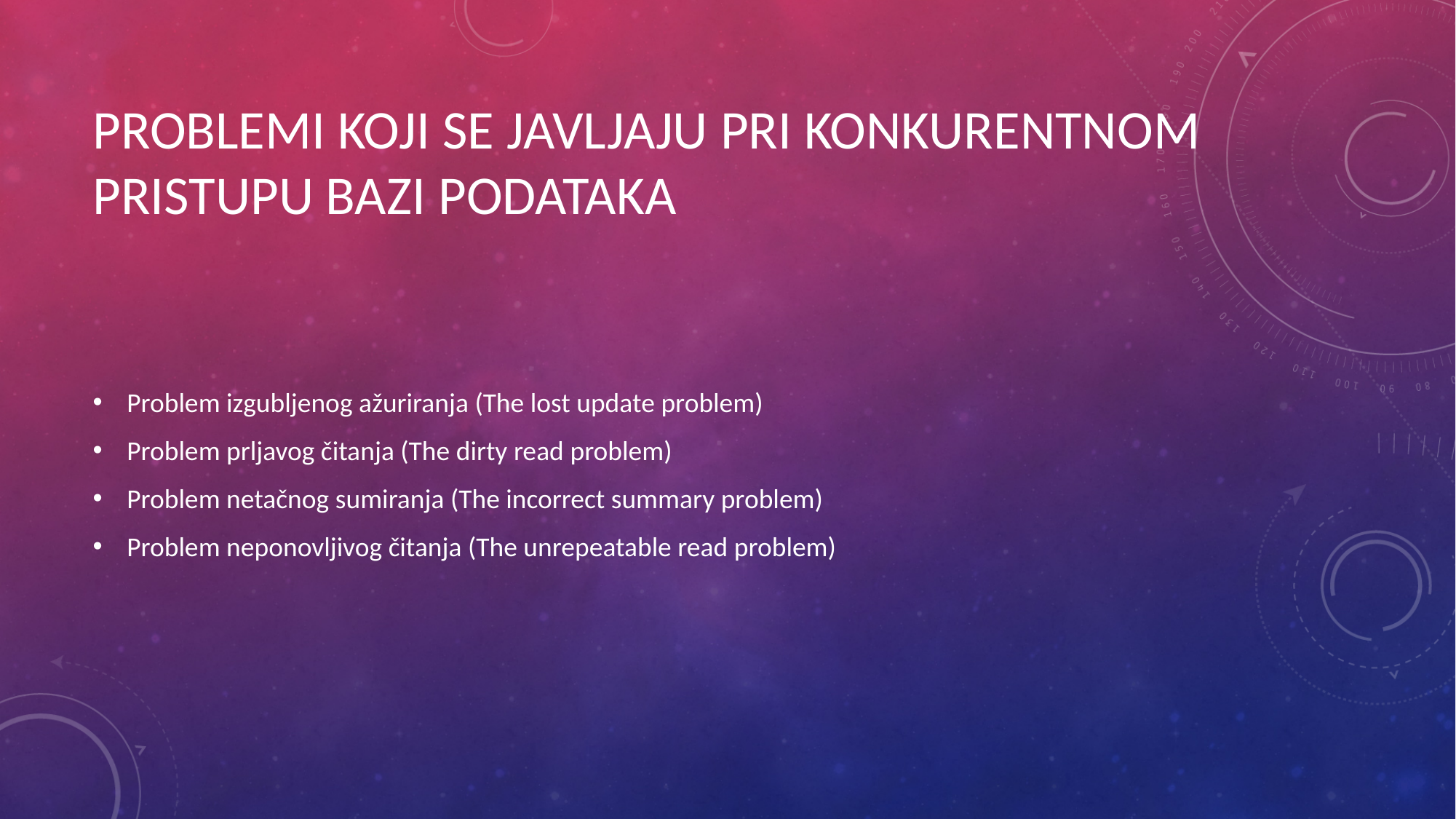

# Problemi koji se javljaju pri konkurentnom pristupu bazi podataka
Problem izgubljenog ažuriranja (The lost update problem)
Problem prljavog čitanja (The dirty read problem)
Problem netačnog sumiranja (The incorrect summary problem)
Problem neponovljivog čitanja (The unrepeatable read problem)